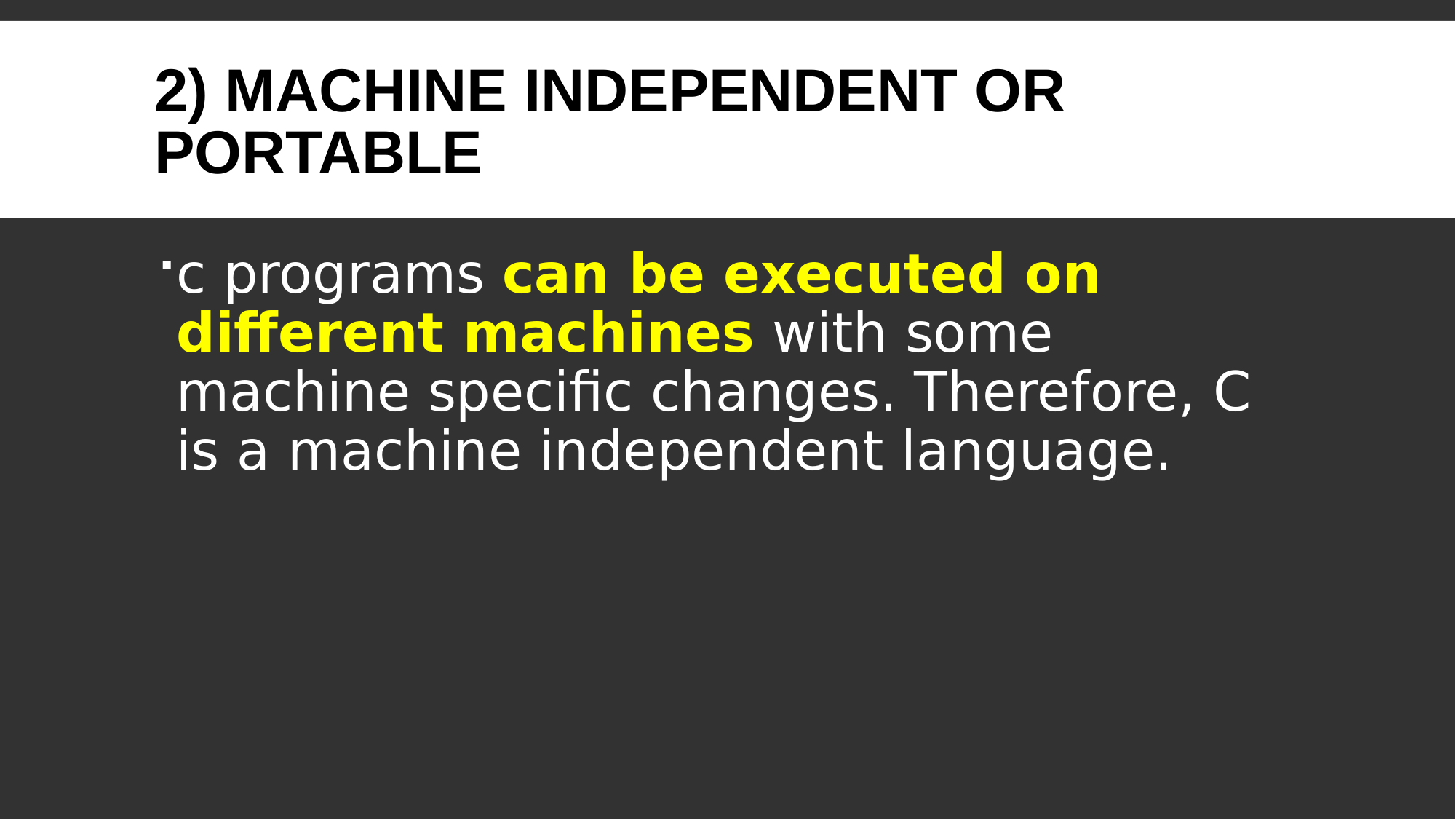

# 2) Machine Independent or Portable
c programs can be executed on different machines with some machine specific changes. Therefore, C is a machine independent language.